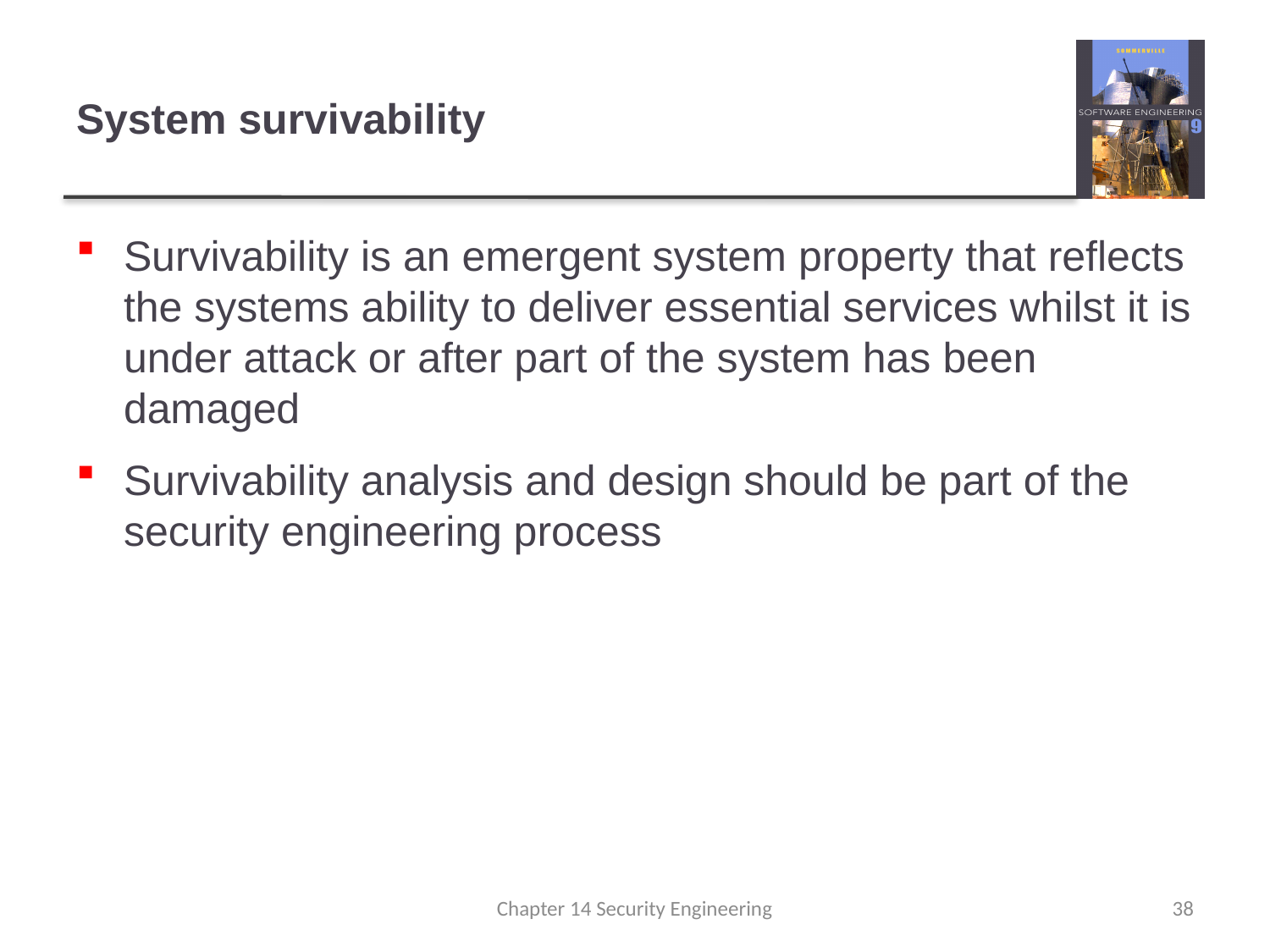

# System survivability
Survivability is an emergent system property that reflects the systems ability to deliver essential services whilst it is under attack or after part of the system has been damaged
Survivability analysis and design should be part of the security engineering process
Chapter 14 Security Engineering
38